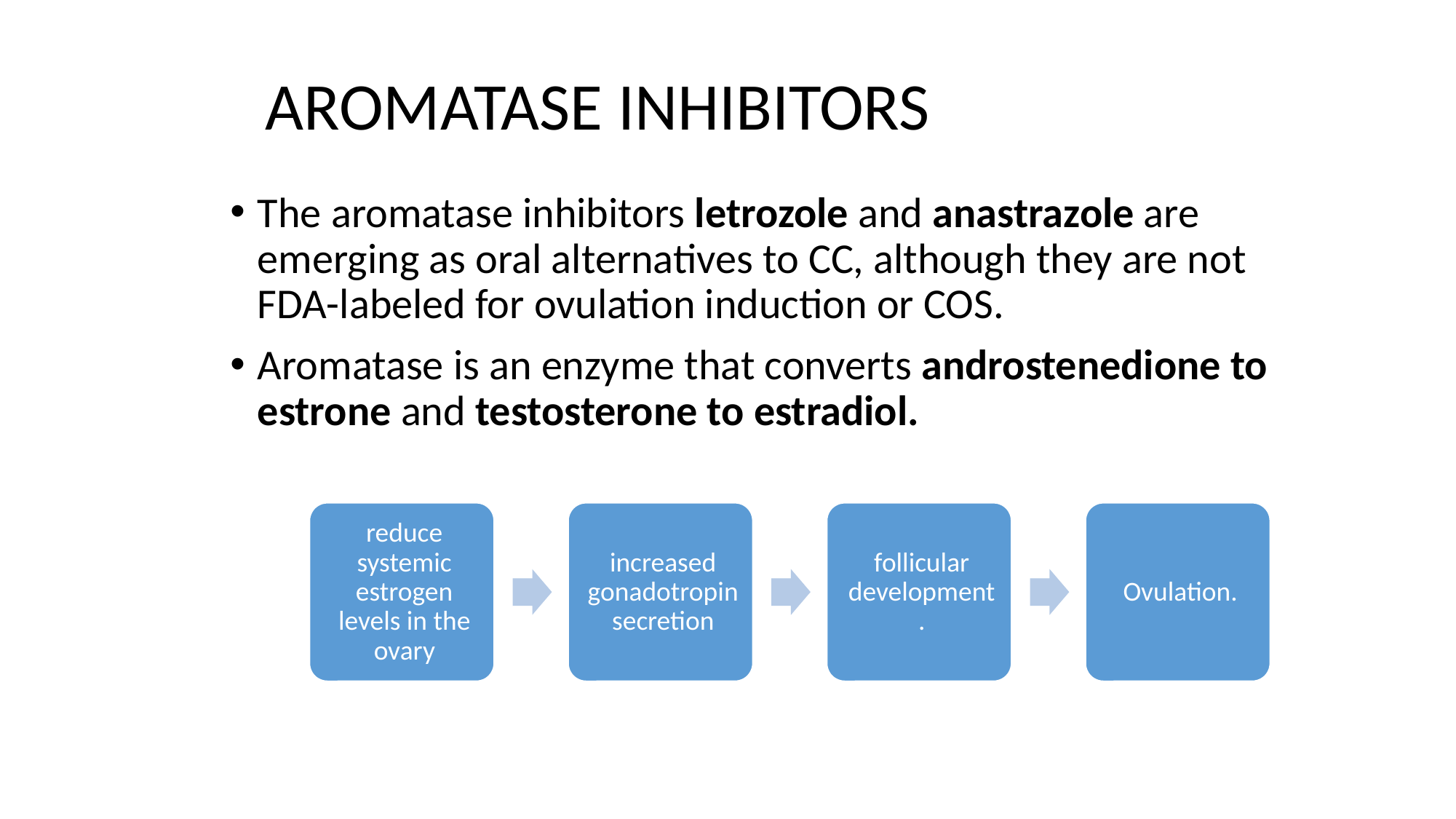

# AROMATASE INHIBITORS
The aromatase inhibitors letrozole and anastrazole are emerging as oral alternatives to CC, although they are not FDA-labeled for ovulation induction or COS.
Aromatase is an enzyme that converts androstenedione to estrone and testosterone to estradiol.
reduce systemic estrogen levels in the ovary

increased gonadotropin secretion

follicular development.

Ovulation.